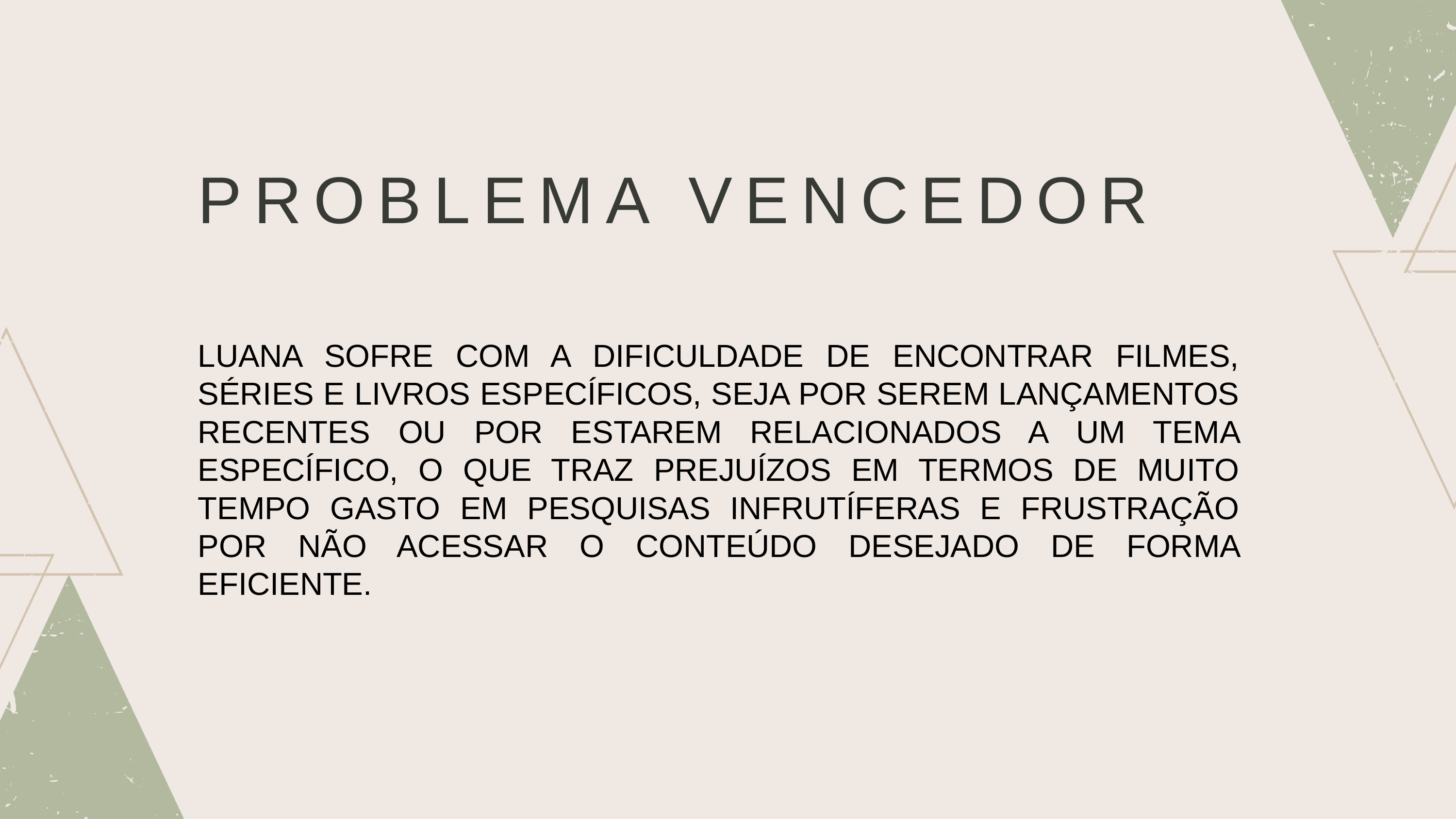

PROBLEMA VENCEDOR

LUANA SOFRE COM A DIFICULDADE DE ENCONTRAR FILMES, SÉRIES E LIVROS ESPECÍFICOS, SEJA POR SEREM LANÇAMENTOS RECENTES OU POR ESTAREM RELACIONADOS A UM TEMA ESPECÍFICO, O QUE TRAZ PREJUÍZOS EM TERMOS DE MUITO TEMPO GASTO EM PESQUISAS INFRUTÍFERAS E FRUSTRAÇÃO POR NÃO ACESSAR O CONTEÚDO DESEJADO DE FORMA EFICIENTE.